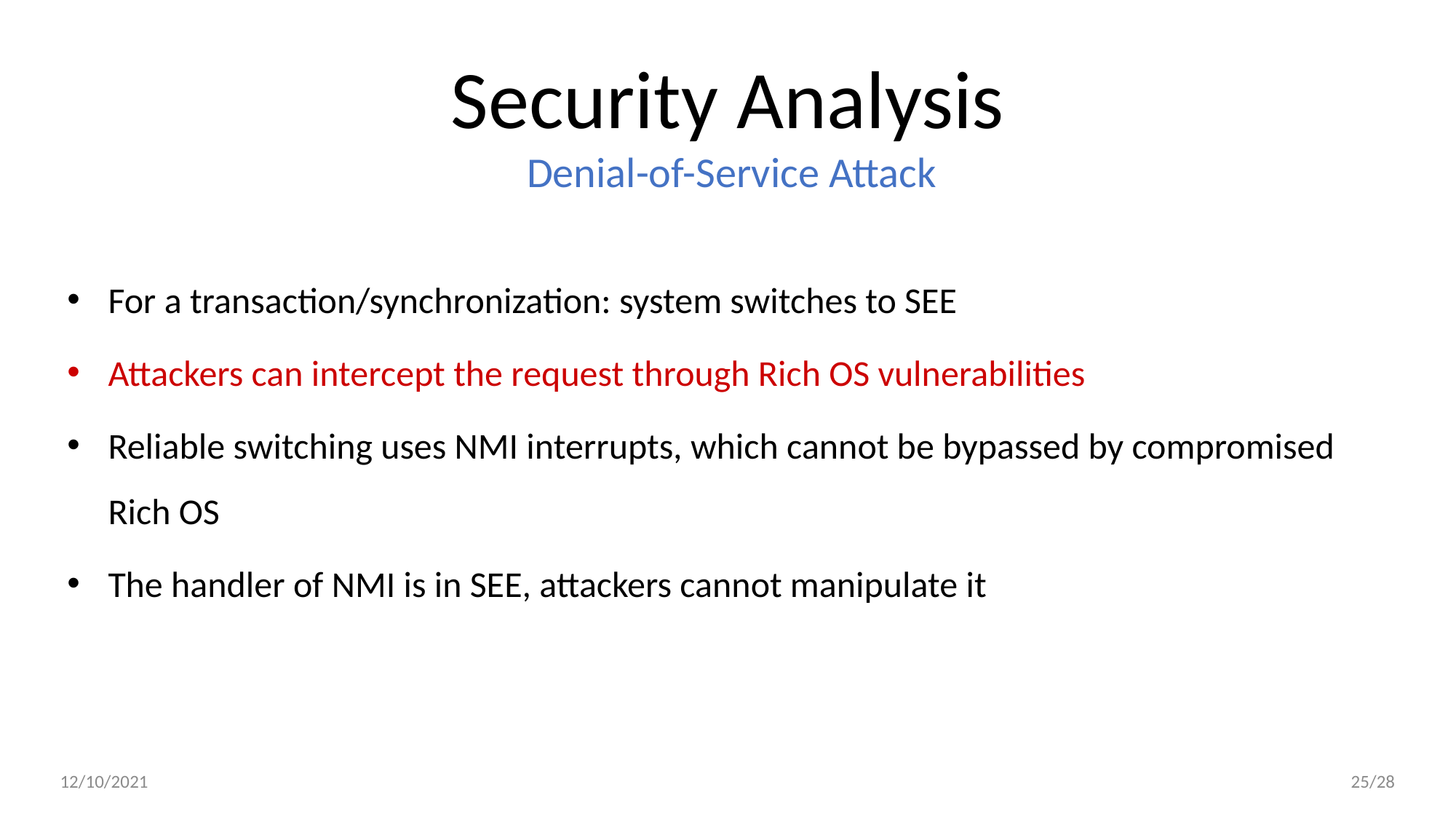

Security Analysis
Denial-of-Service Attack
For a transaction/synchronization: system switches to SEE
Attackers can intercept the request through Rich OS vulnerabilities
Reliable switching uses NMI interrupts, which cannot be bypassed by compromised Rich OS
The handler of NMI is in SEE, attackers cannot manipulate it

25/28
12/10/2021